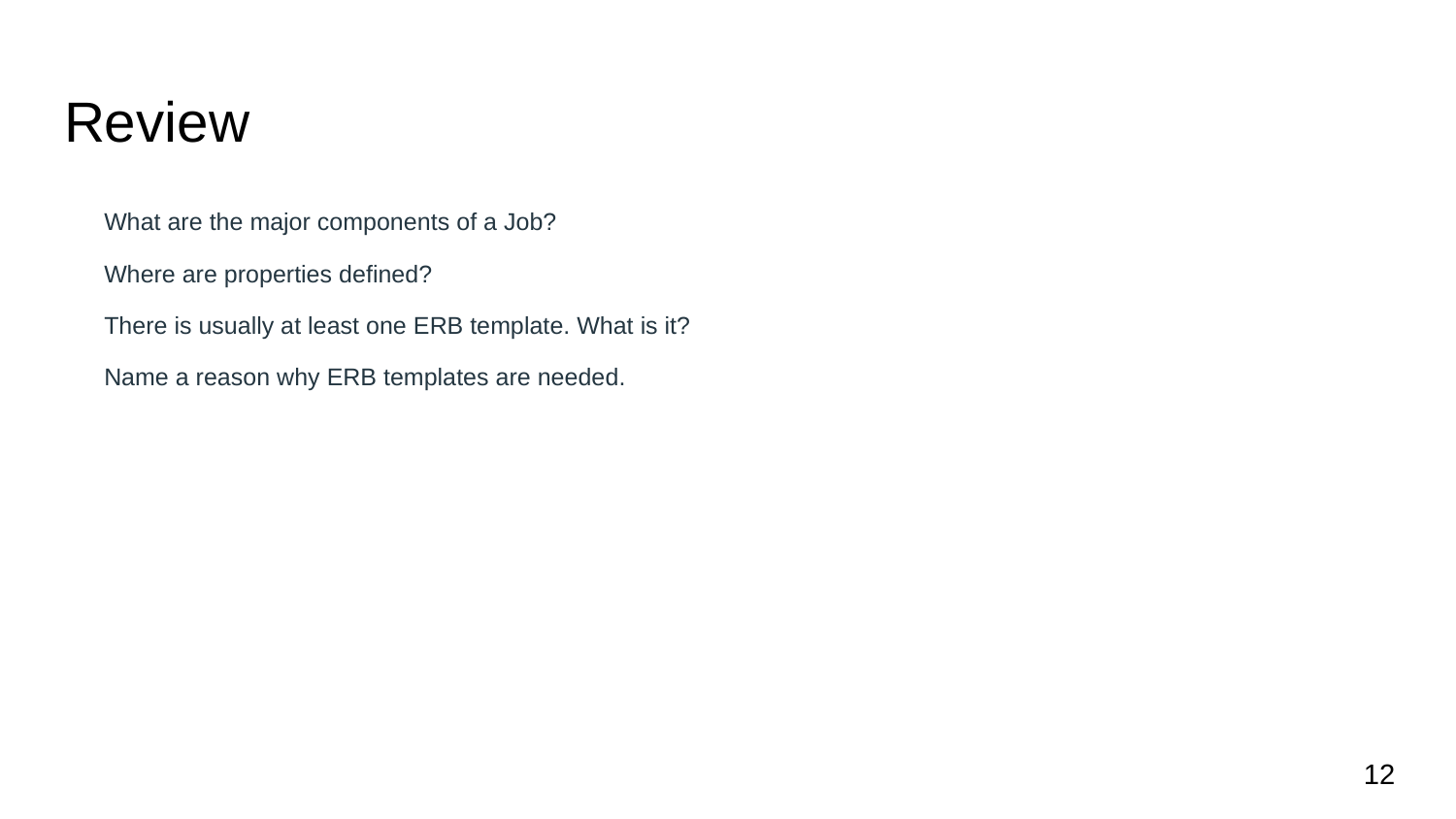

# Review
What are the major components of a Job?
Where are properties defined?
There is usually at least one ERB template. What is it?
Name a reason why ERB templates are needed.

12